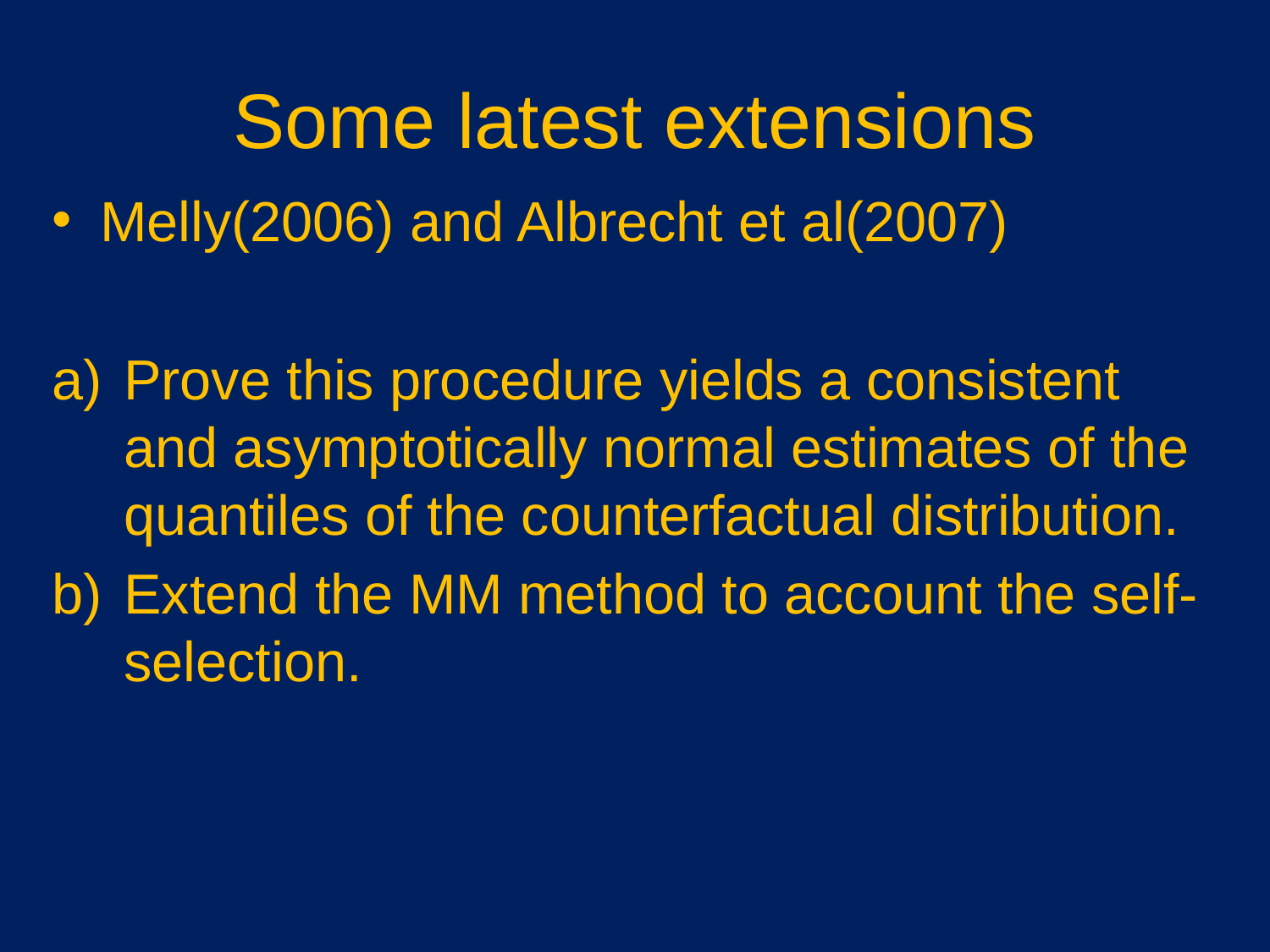

# Some latest extensions
Melly(2006) and Albrecht et al(2007)

Prove this procedure yields a consistent and asymptotically normal estimates of the quantiles of the counterfactual distribution.
Extend the MM method to account the self-selection.